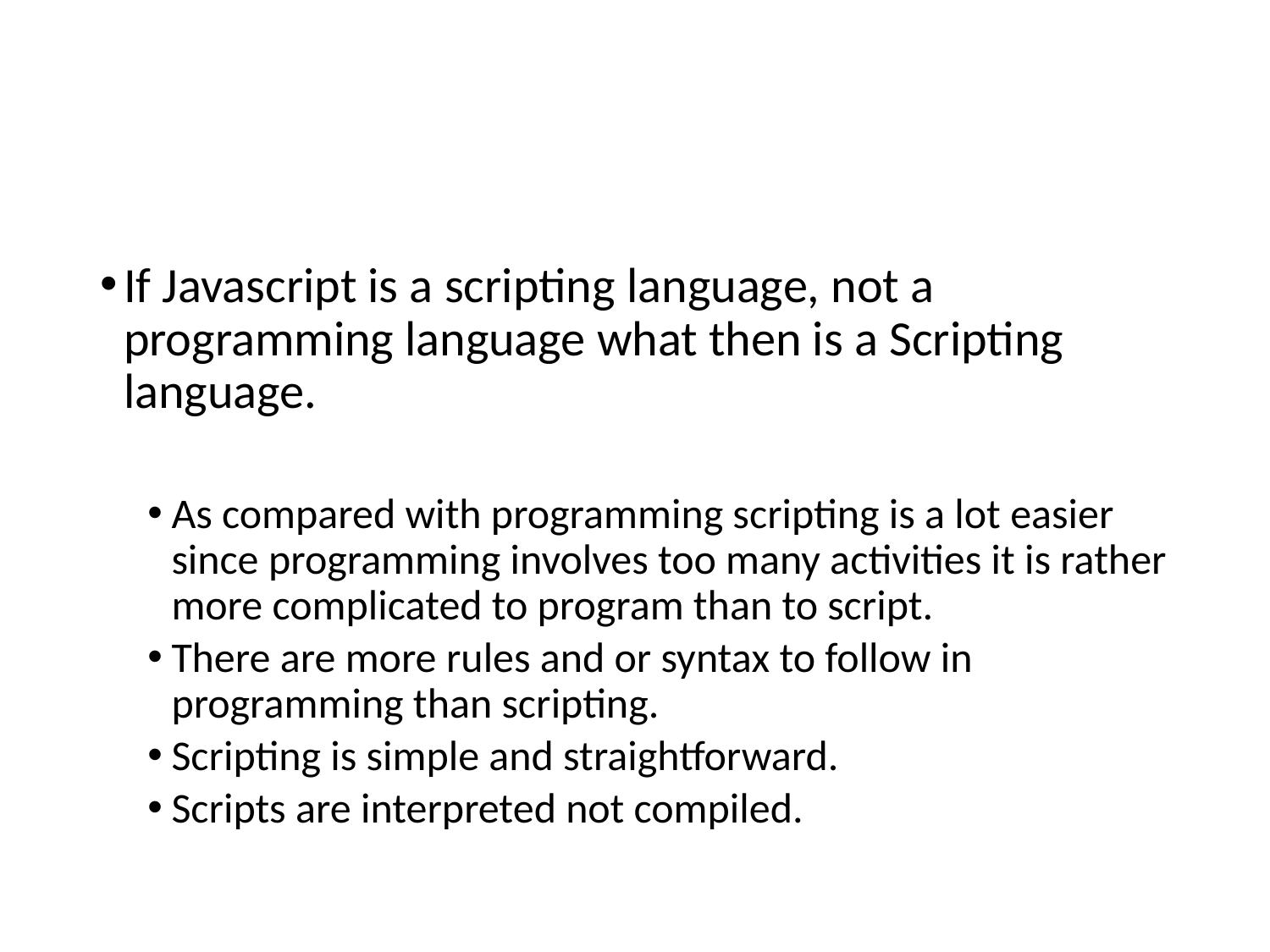

#
If Javascript is a scripting language, not a programming language what then is a Scripting language.

As compared with programming scripting is a lot easier since programming involves too many activities it is rather more complicated to program than to script.
There are more rules and or syntax to follow in programming than scripting.
Scripting is simple and straightforward.
Scripts are interpreted not compiled.